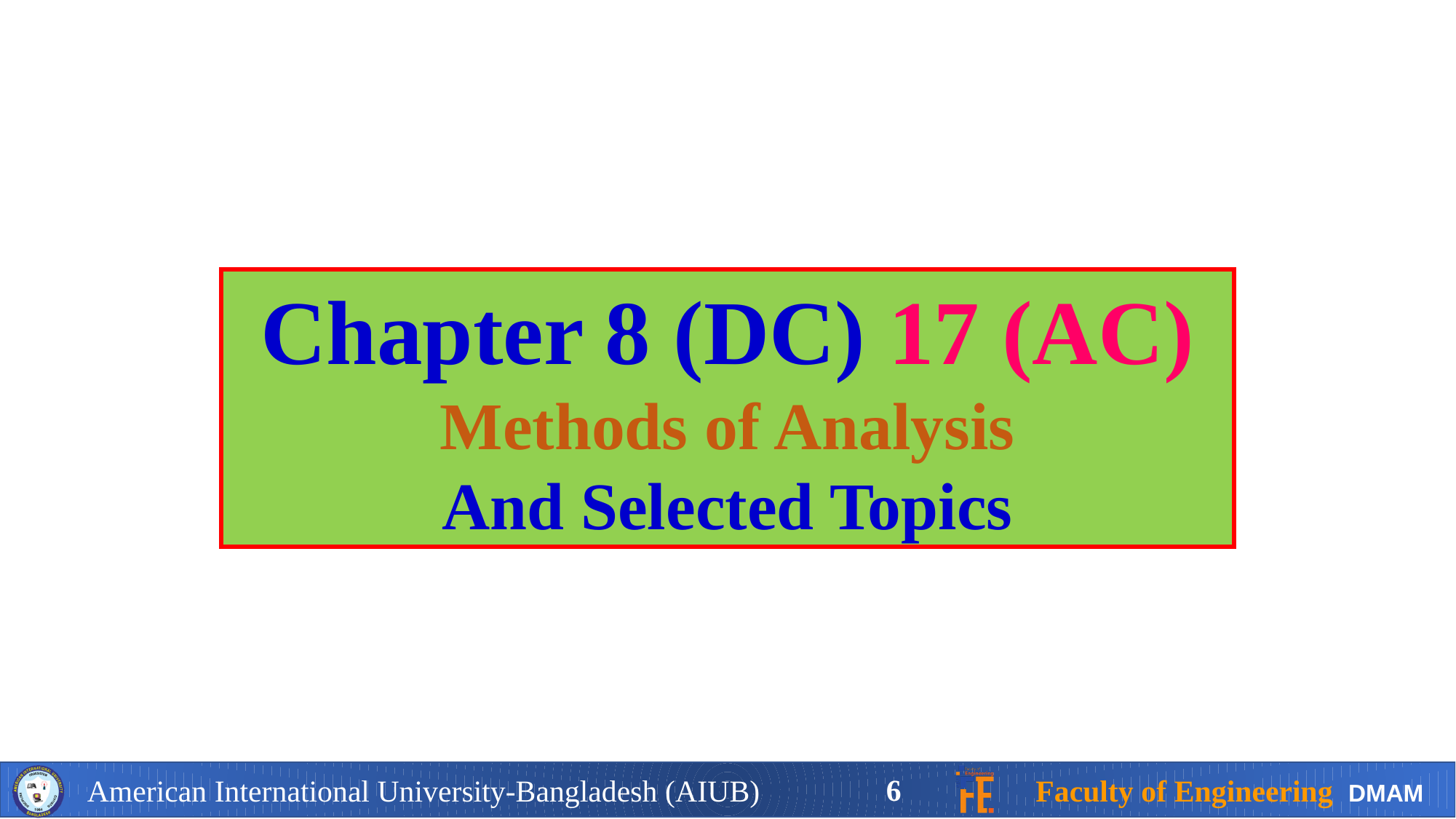

Chapter 8 (DC) 17 (AC)
Methods of Analysis
And Selected Topics
6